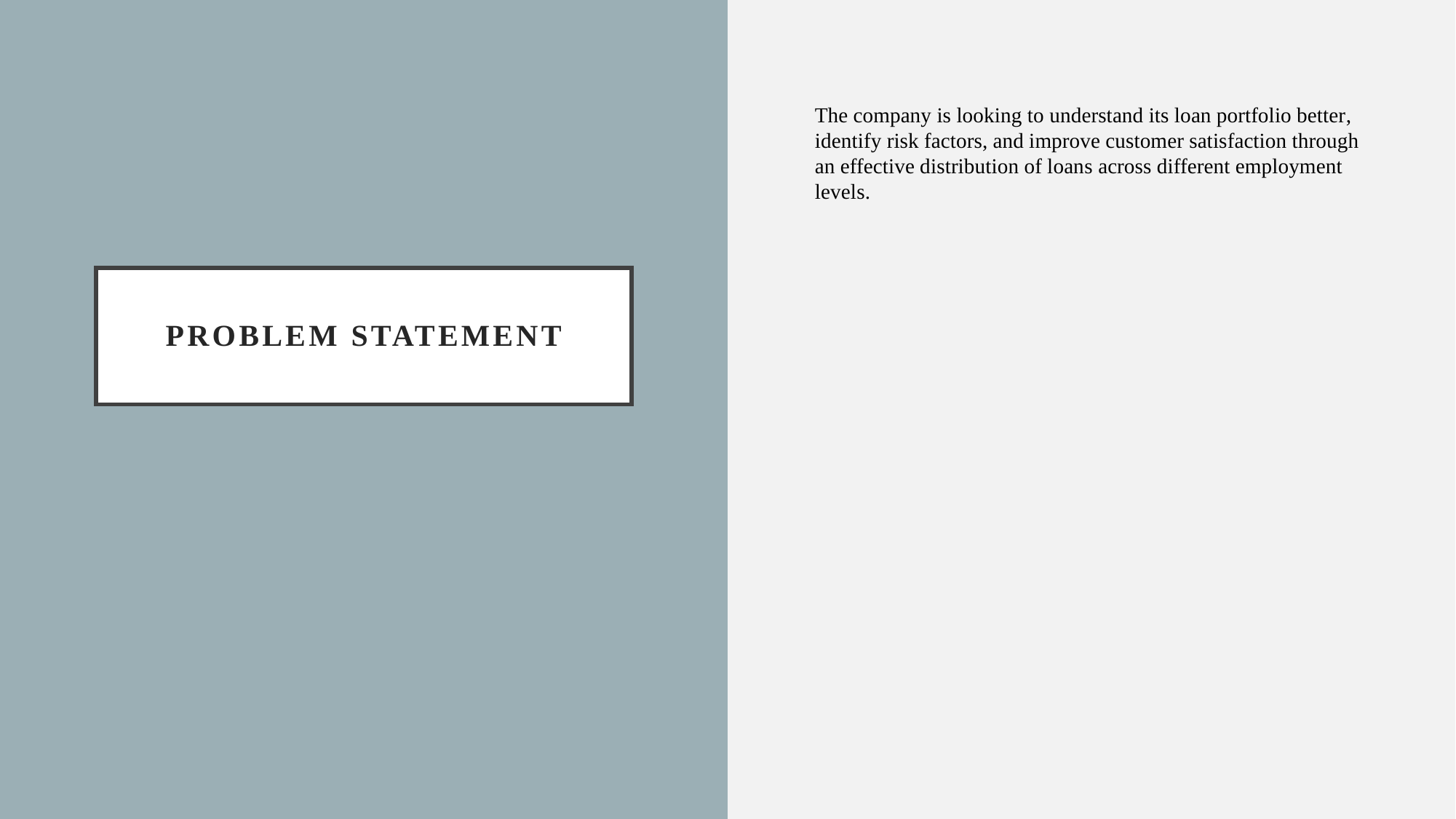

The company is looking to understand its loan portfolio better, identify risk factors, and improve customer satisfaction through an effective distribution of loans across different employment levels.
# PROBLEM STATEMENT